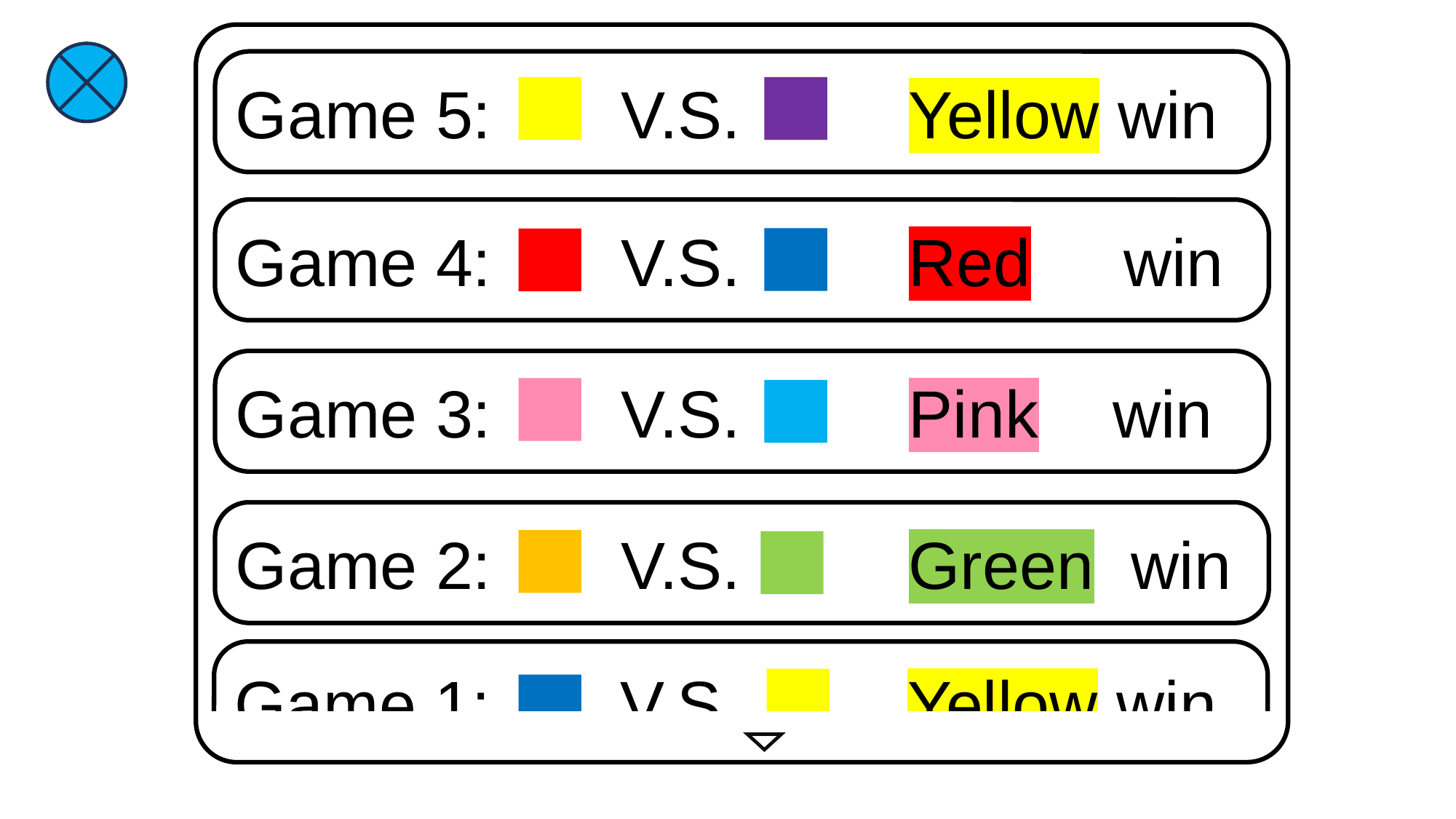

Game 5:       V.S.         Yellow win

Game 4:       V.S.         Red     win

Game 3:       V.S.         Pink    win

Game 2:       V.S.         Green  win

Game 1:       V.S.         Yellow win